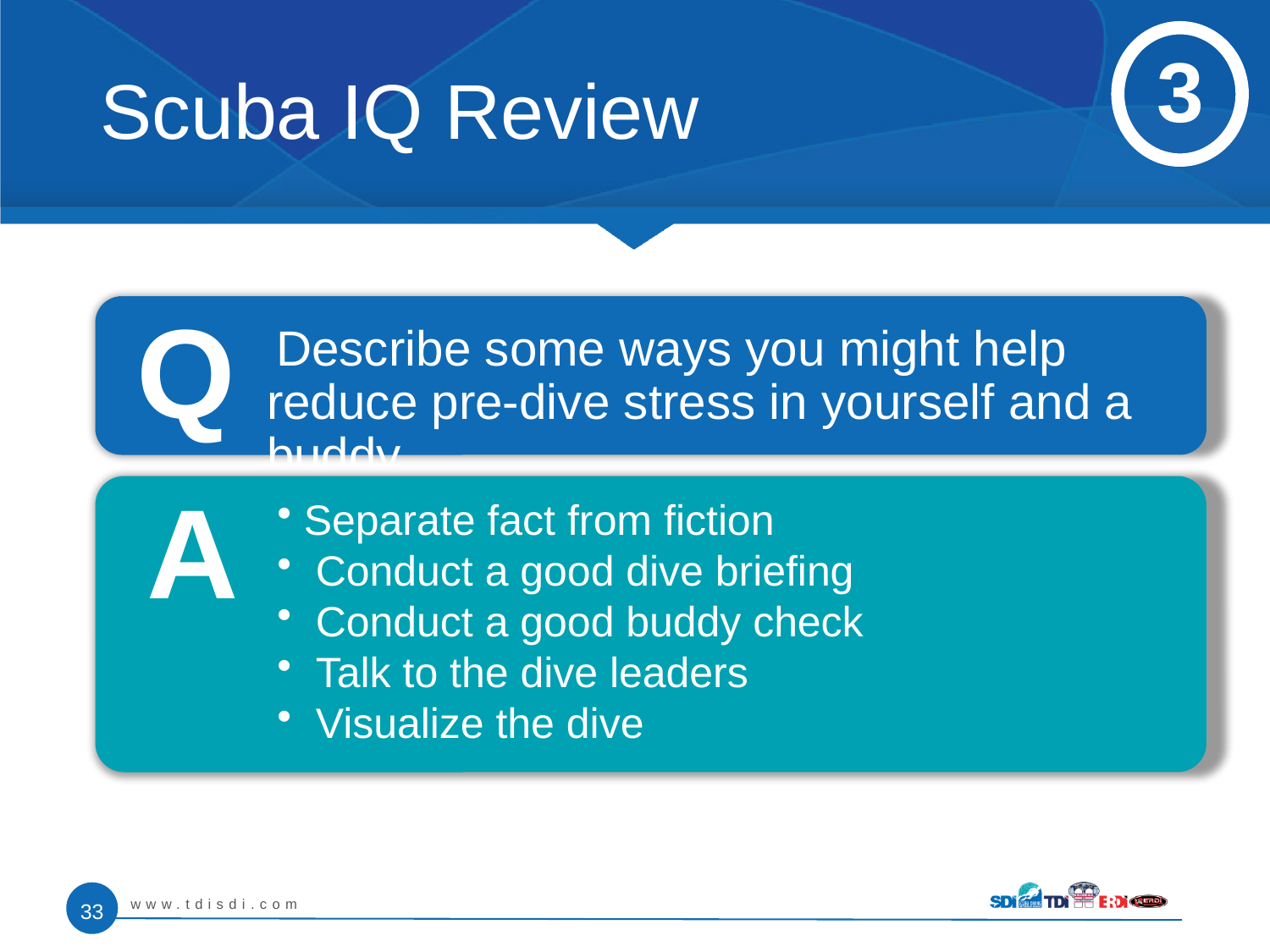

# Scuba IQ Review
3
Q

   Describe some ways you might help reduce pre-dive stress in yourself and a buddy.

A

 Separate fact from fiction
  Conduct a good dive briefing
  Conduct a good buddy check
  Talk to the dive leaders
  Visualize the dive
www.tdisdi.com
33